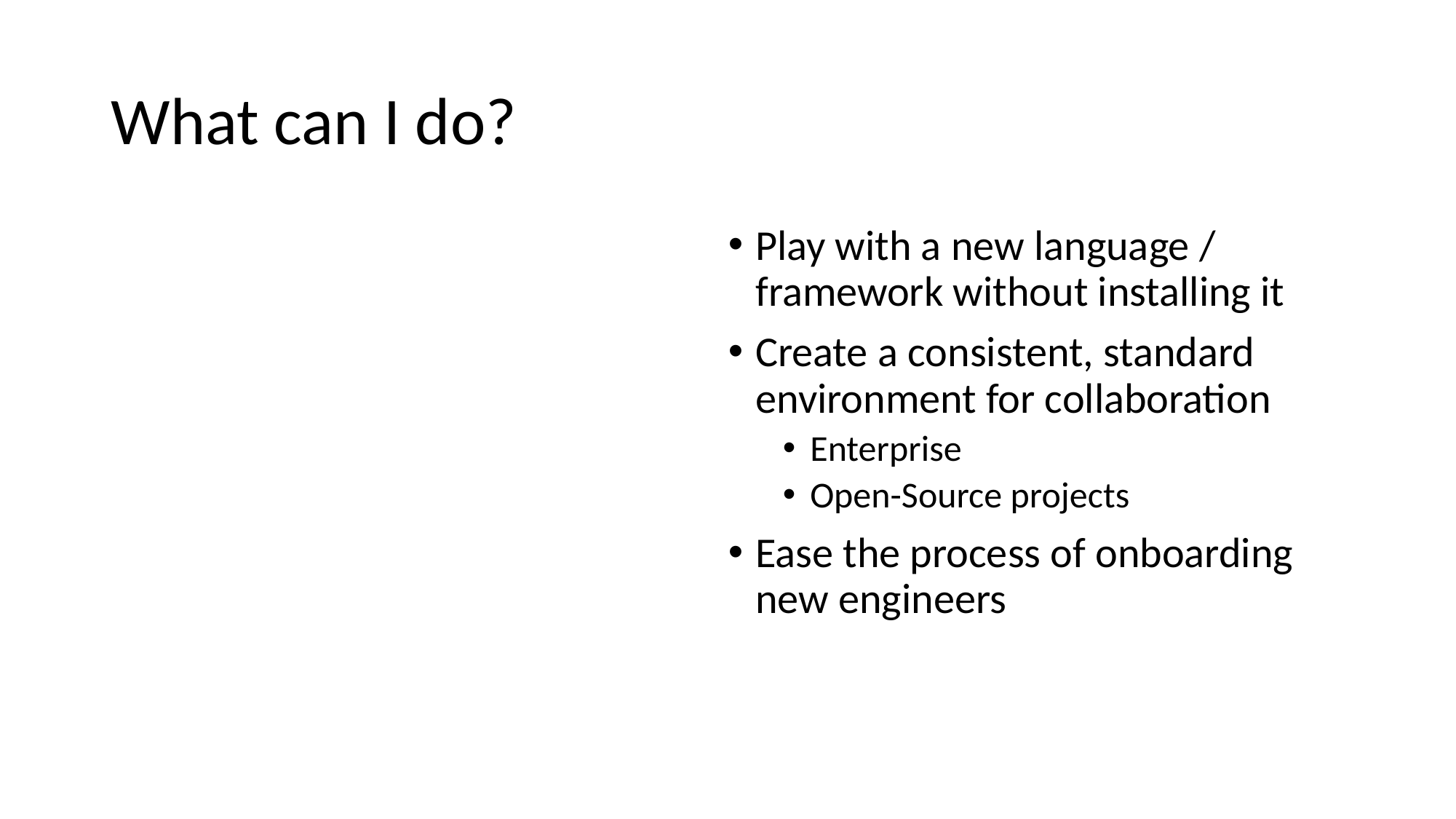

# What can I do?
Play with a new language / framework without installing it
Create a consistent, standard environment for collaboration
Enterprise
Open-Source projects
Ease the process of onboarding new engineers